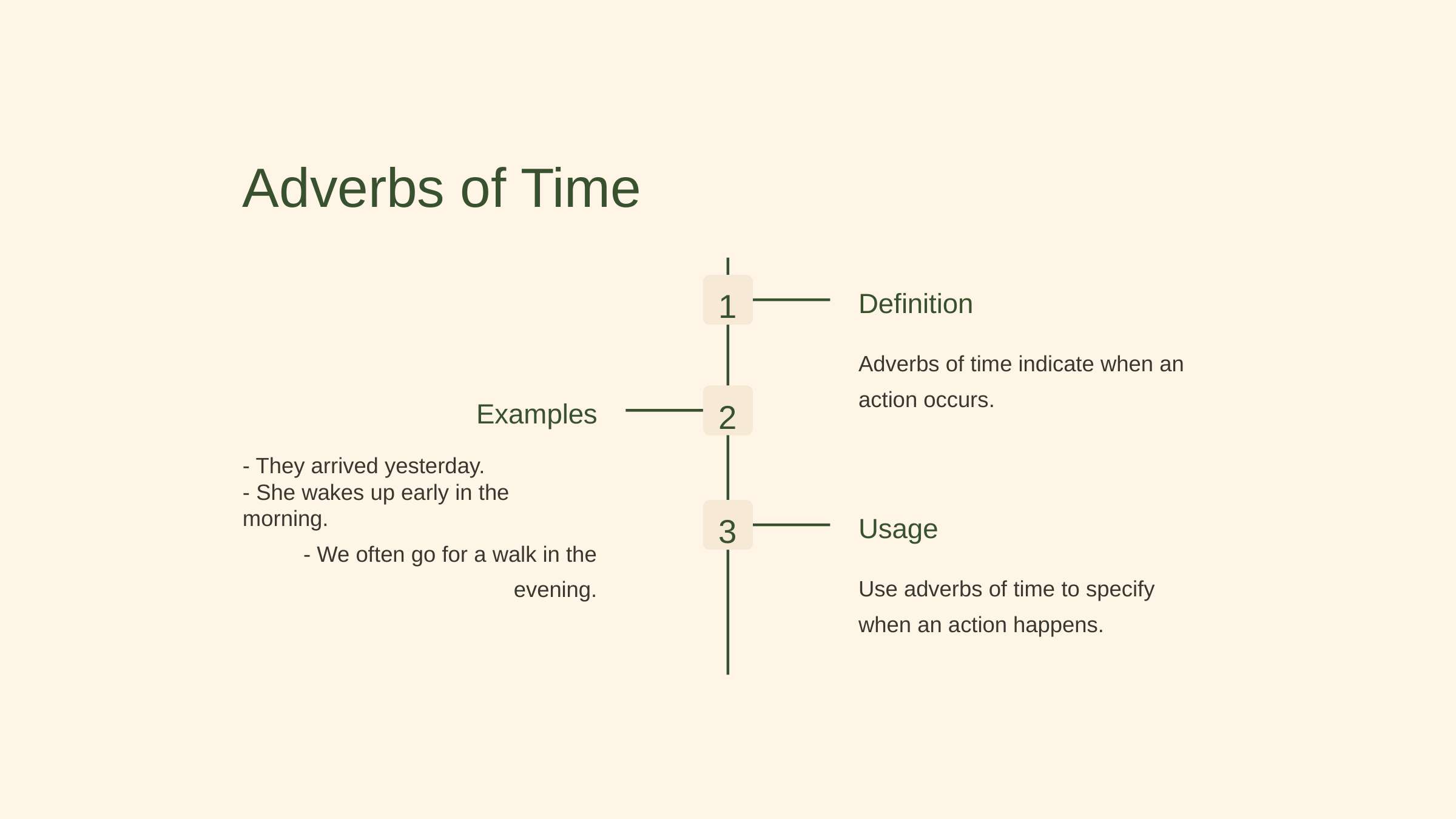

Adverbs of Time

1
Definition

Adverbs of time indicate when an action occurs.

2
Examples

- They arrived yesterday.
- She wakes up early in the morning.
- We often go for a walk in the evening.

3
Usage

Use adverbs of time to specify when an action happens.